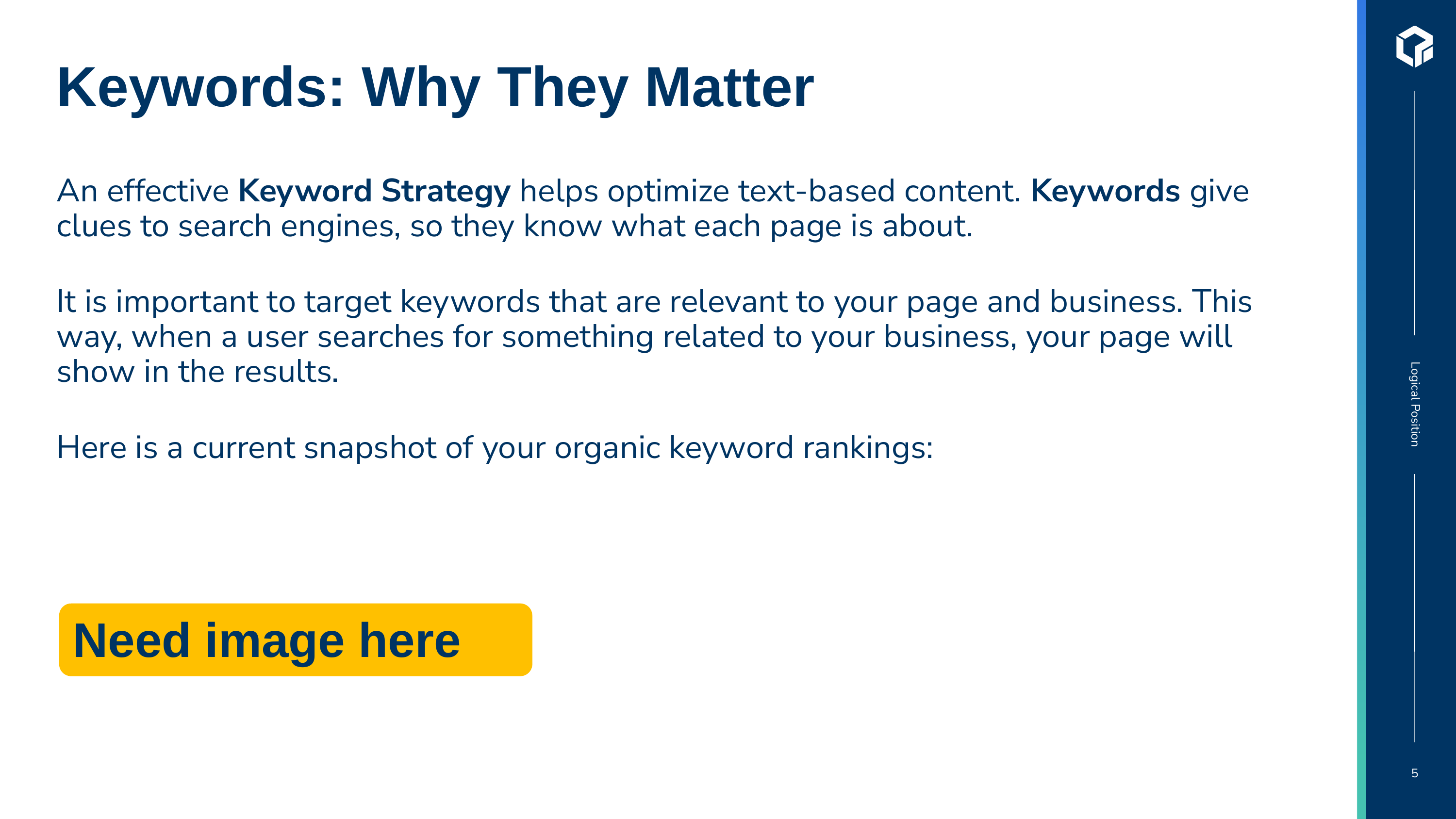

# Keywords: Why They Matter
An effective Keyword Strategy helps optimize text-based content. Keywords give clues to search engines, so they know what each page is about.

It is important to target keywords that are relevant to your page and business. This way, when a user searches for something related to your business, your page will show in the results.

Here is a current snapshot of your organic keyword rankings:

Need image here

5